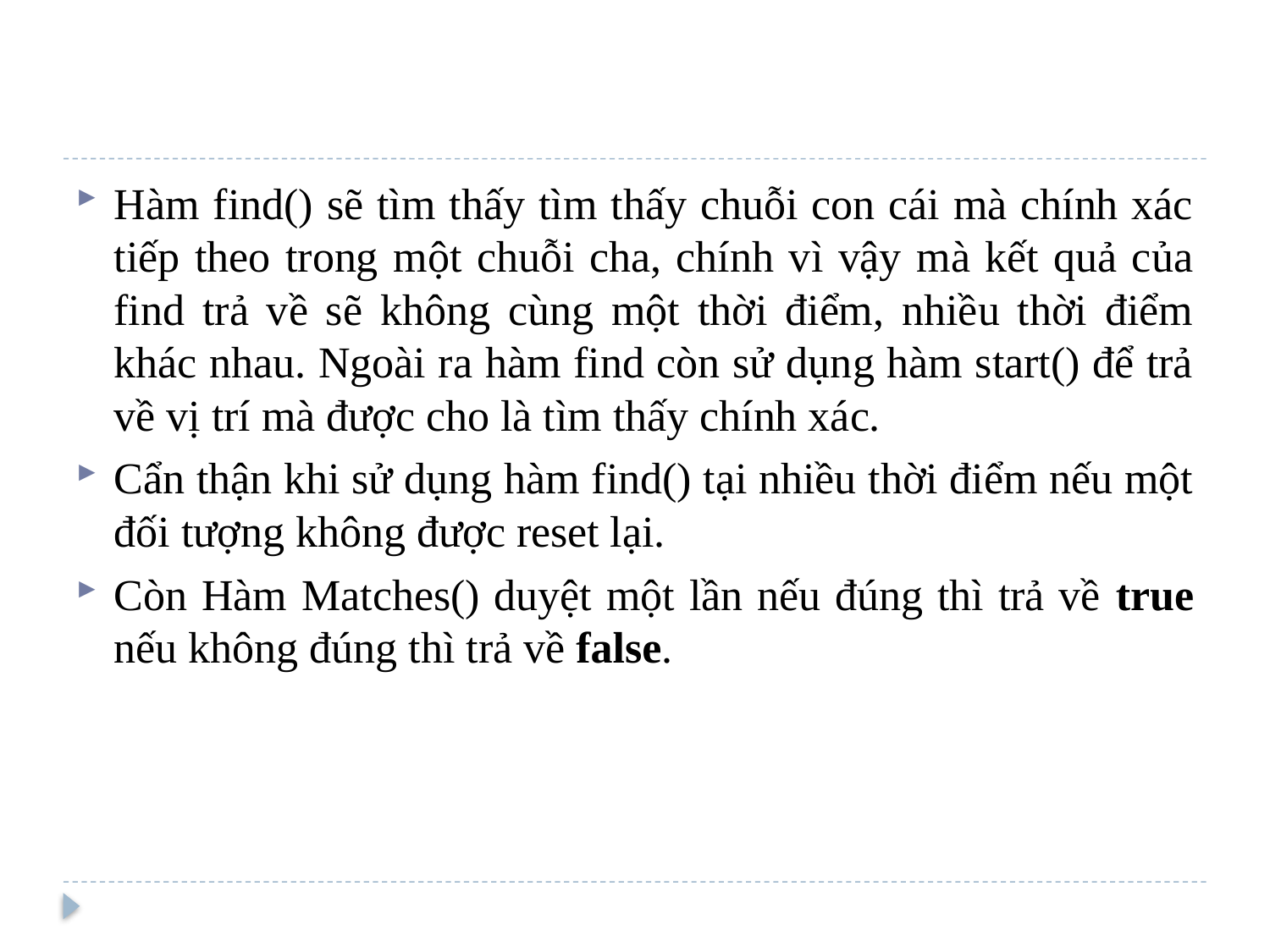

Hàm find() sẽ tìm thấy tìm thấy chuỗi con cái mà chính xác tiếp theo trong một chuỗi cha, chính vì vậy mà kết quả của find trả về sẽ không cùng một thời điểm, nhiều thời điểm khác nhau. Ngoài ra hàm find còn sử dụng hàm start() để trả về vị trí mà được cho là tìm thấy chính xác.
Cẩn thận khi sử dụng hàm find() tại nhiều thời điểm nếu một đối tượng không được reset lại.
Còn Hàm Matches() duyệt một lần nếu đúng thì trả về true nếu không đúng thì trả về false.